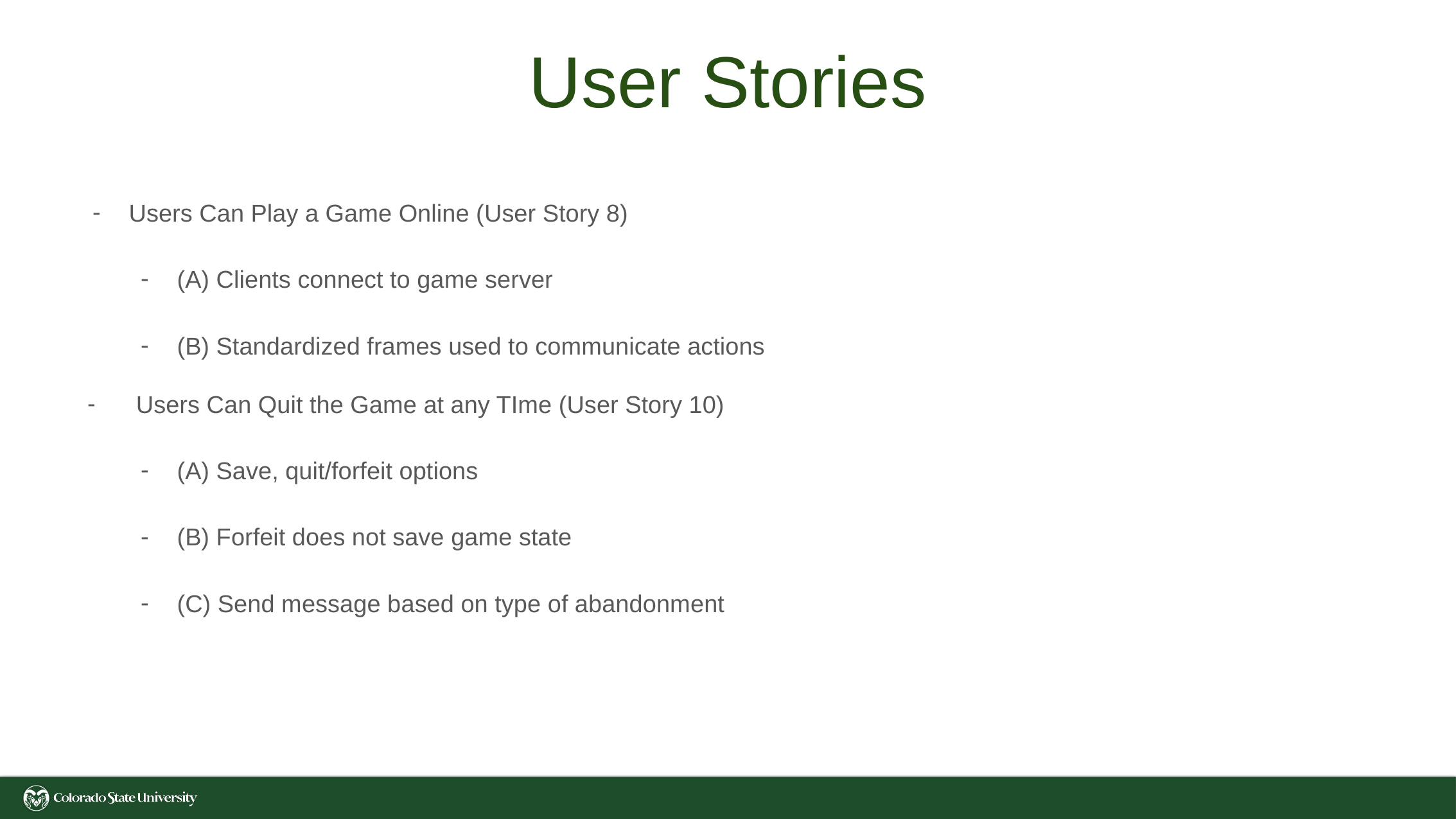

User Stories
Users Can Play a Game Online (User Story 8)
(A) Clients connect to game server
(B) Standardized frames used to communicate actions
Users Can Quit the Game at any TIme (User Story 10)
(A) Save, quit/forfeit options
(B) Forfeit does not save game state
(C) Send message based on type of abandonment